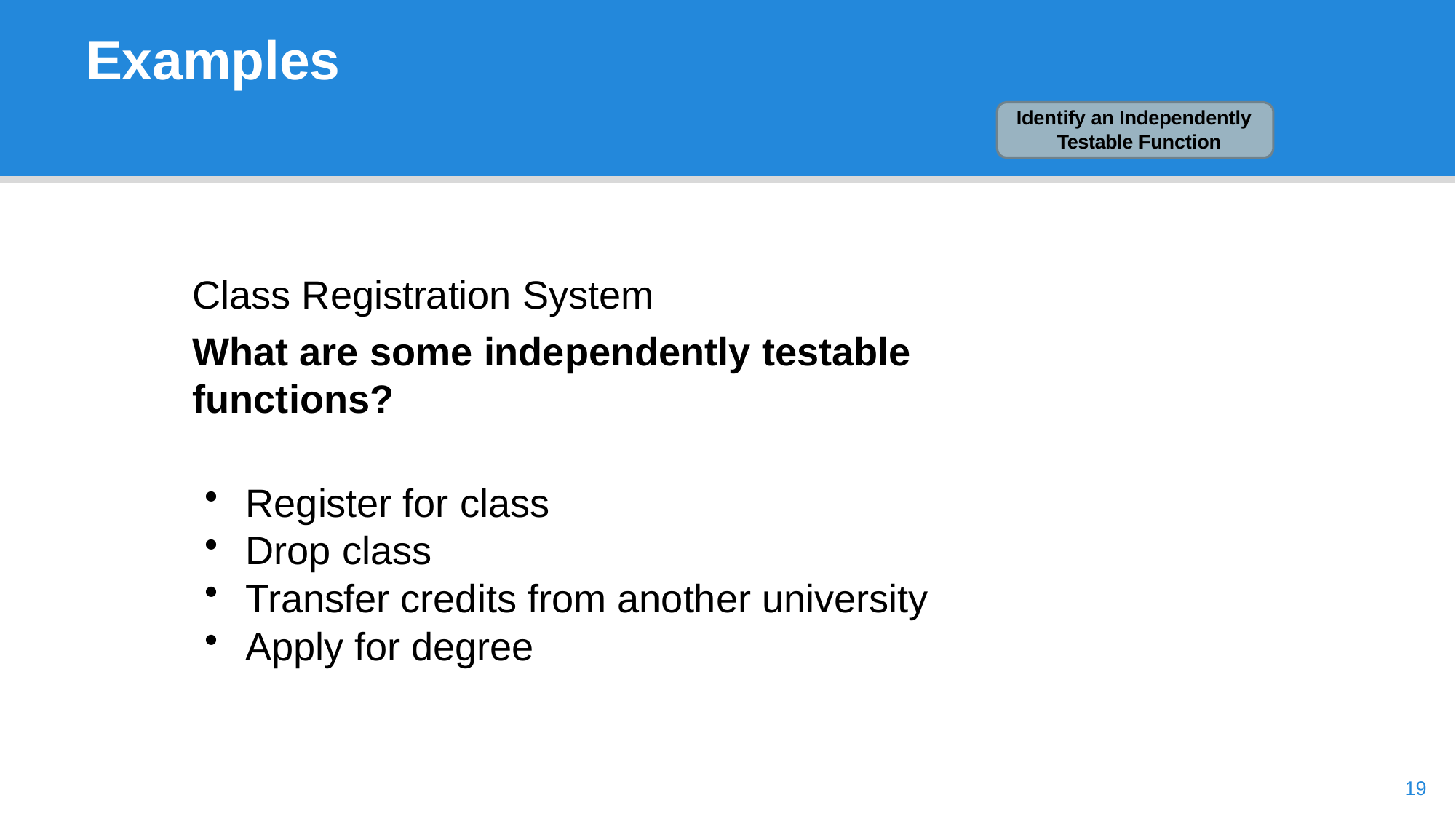

# Examples

Identify an Independently  Testable Function

Class Registration System
What are some independently testable functions?

Register for class
Drop class
Transfer credits from another university
Apply for degree
19